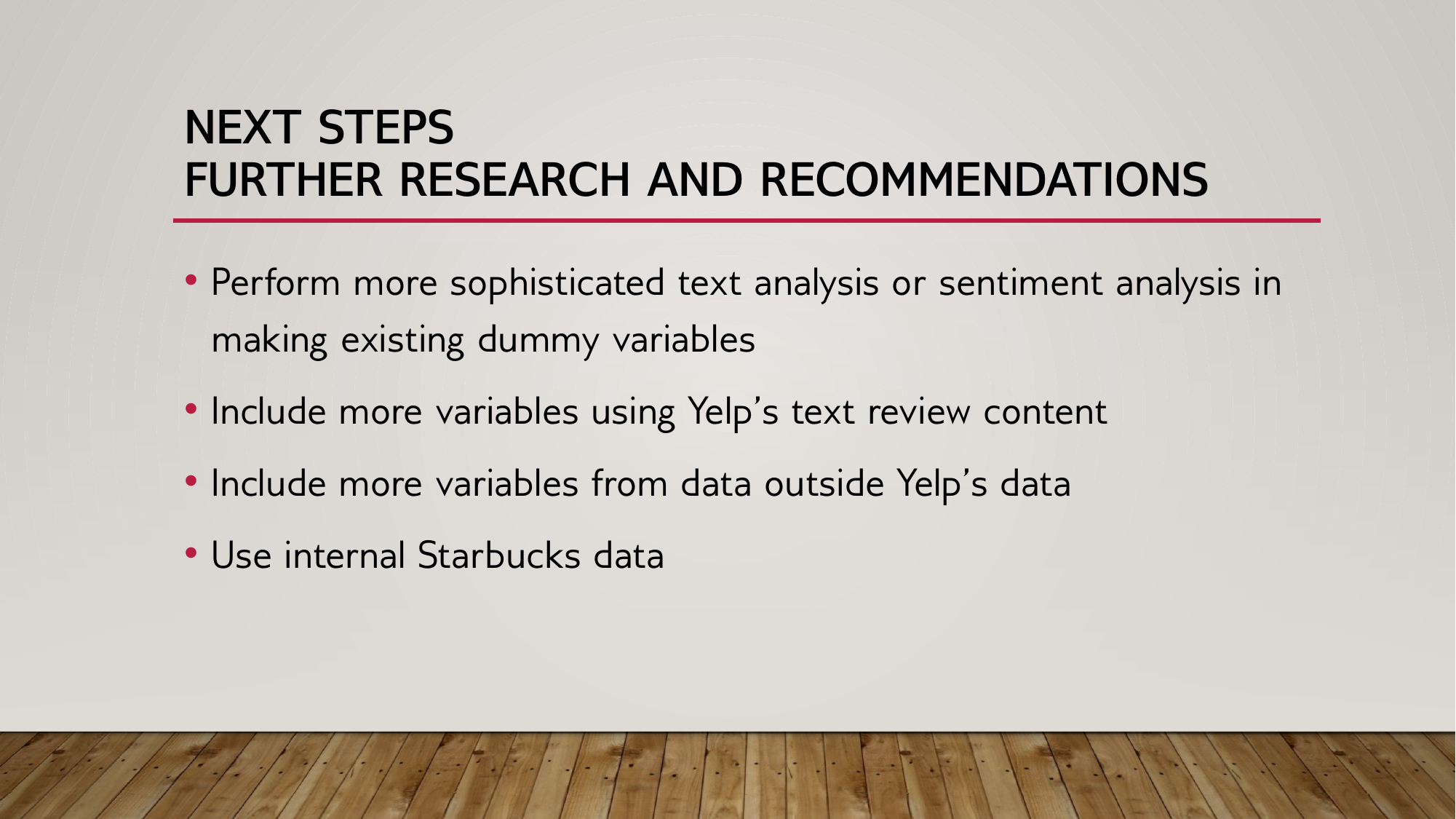

# NEXT STEPS Further research and recommendations
Perform more sophisticated text analysis or sentiment analysis in making existing dummy variables
Include more variables using Yelp’s text review content
Include more variables from data outside Yelp’s data
Use internal Starbucks data